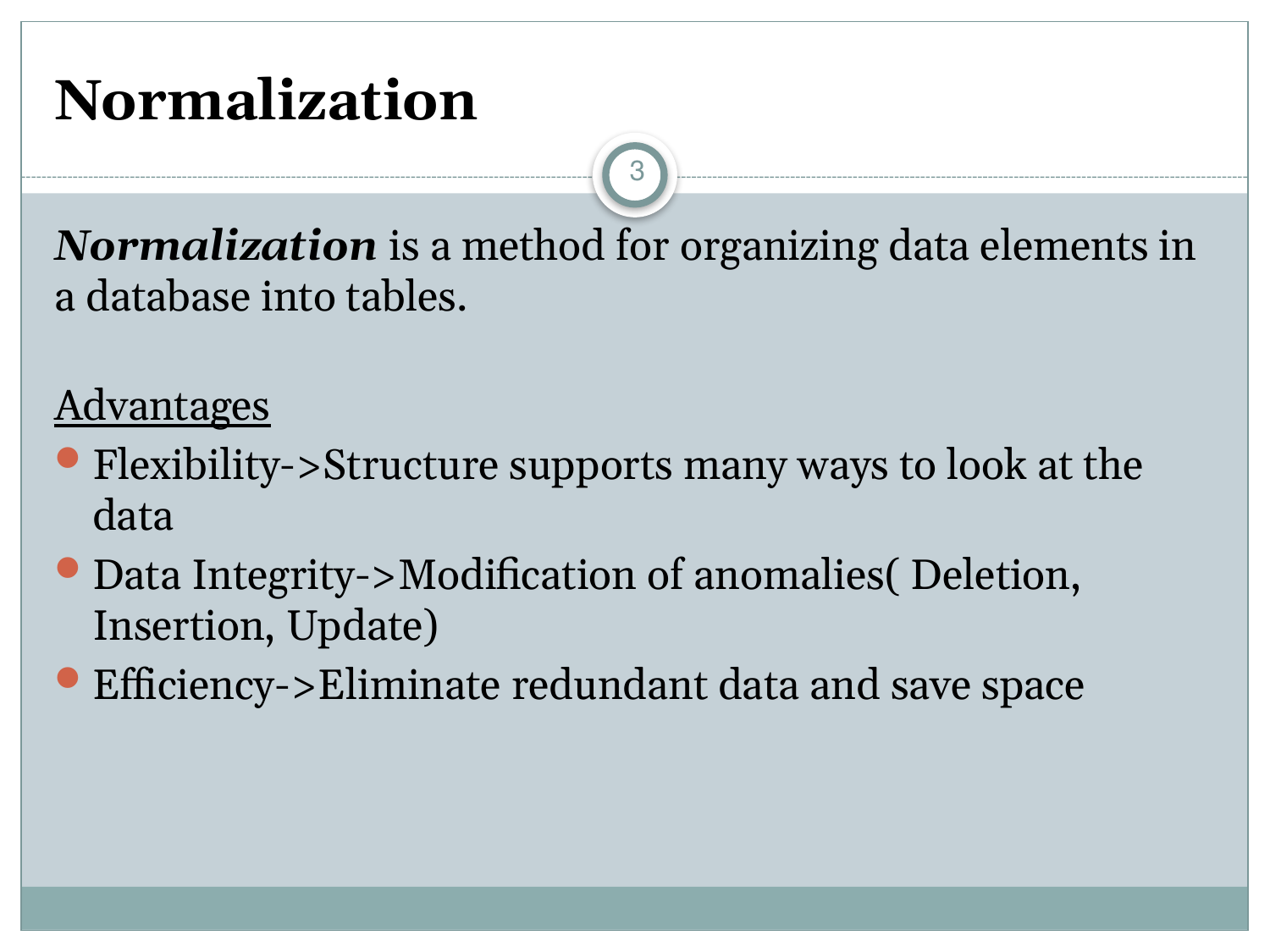

# Normalization
3
Normalization is a method for organizing data elements in a database into tables.

Advantages
Flexibility->Structure supports many ways to look at the data
Data Integrity->Modification of anomalies( Deletion, Insertion, Update)
Efficiency->Eliminate redundant data and save space